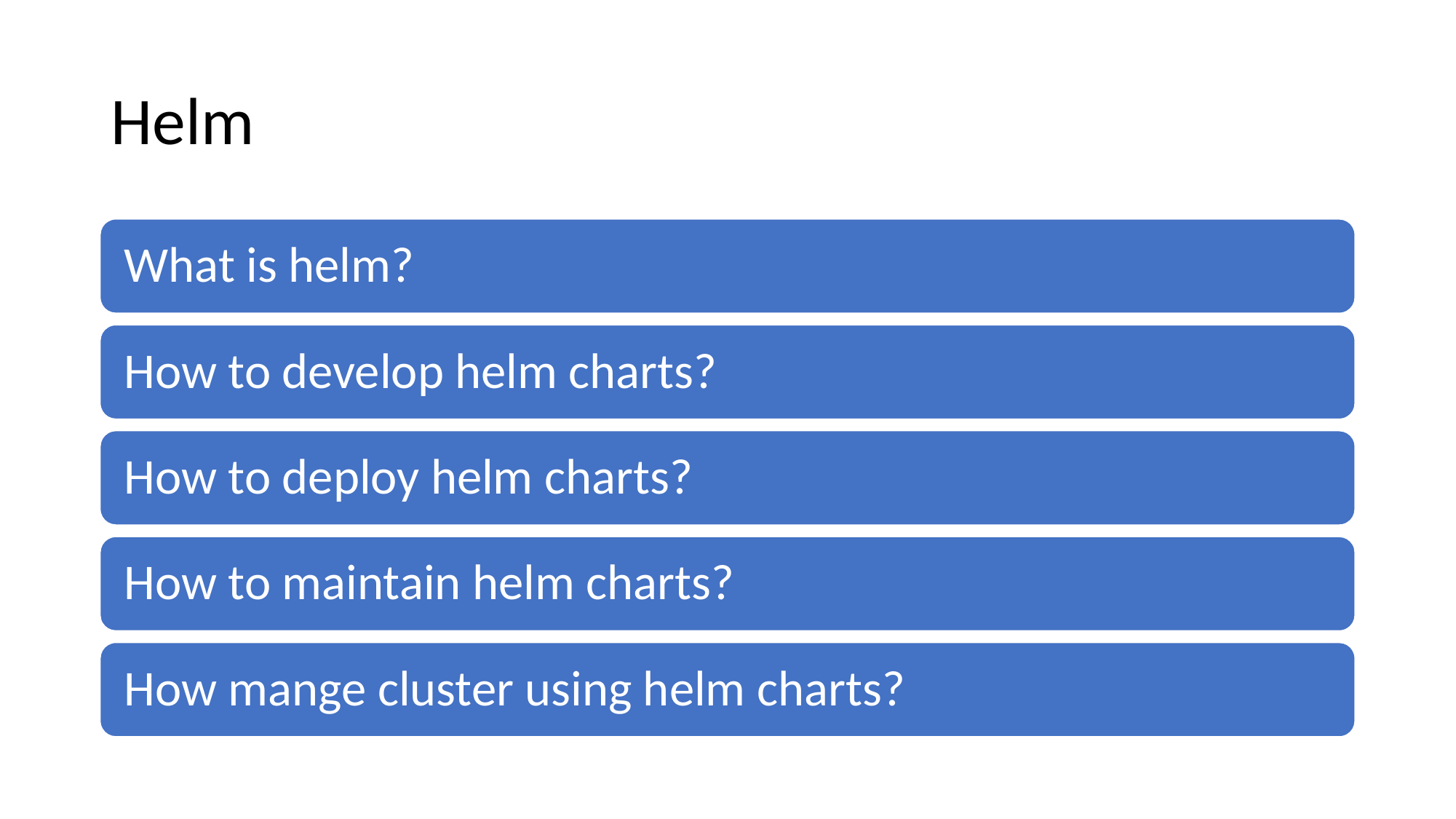

# Helm
What is helm?
How to develop helm charts?
How to deploy helm charts?
How to maintain helm charts?
How mange cluster using helm charts?